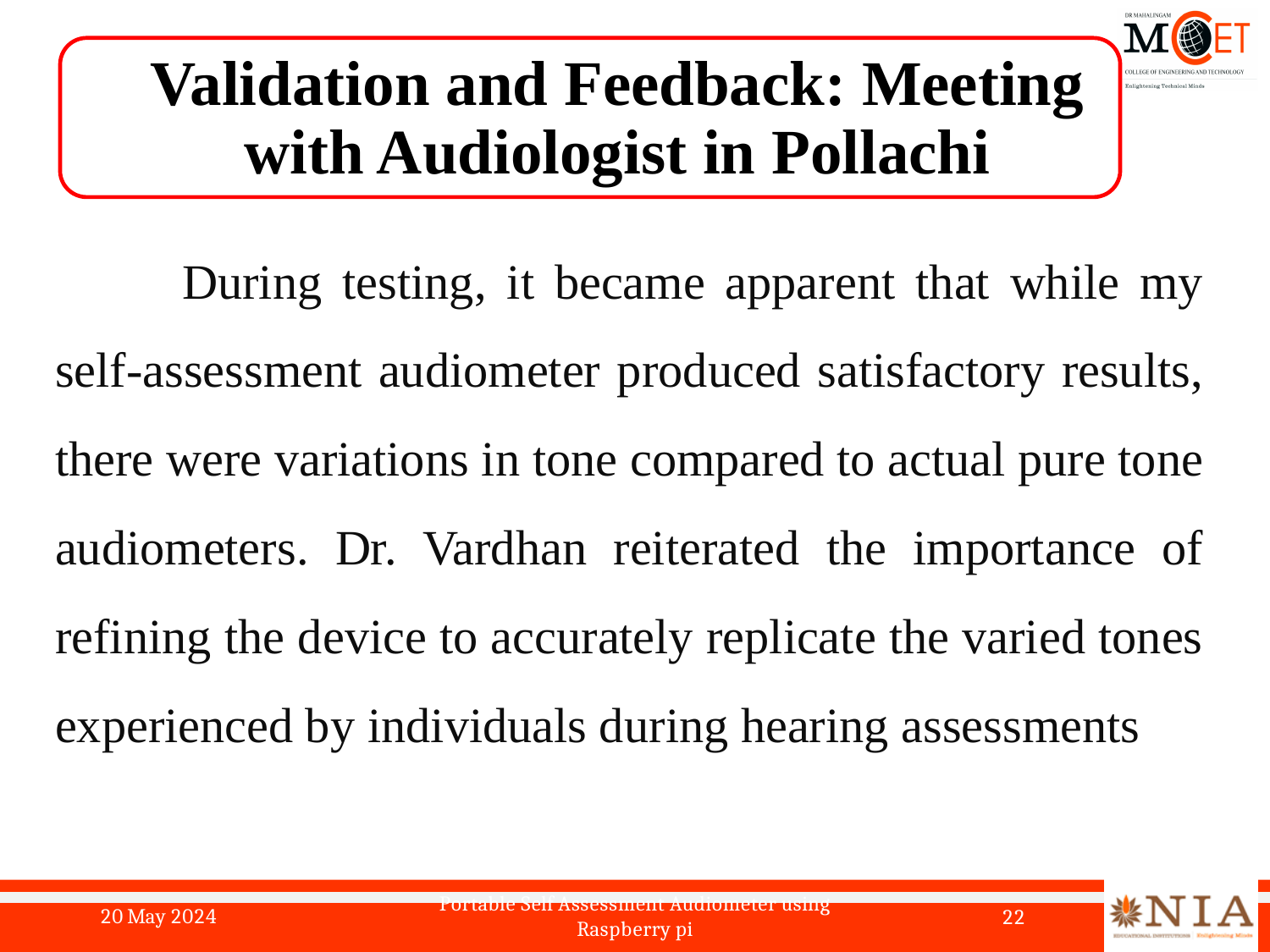

# Validation and Feedback: Meeting with Audiologist in Pollachi
	During testing, it became apparent that while my self-assessment audiometer produced satisfactory results, there were variations in tone compared to actual pure tone audiometers. Dr. Vardhan reiterated the importance of refining the device to accurately replicate the varied tones experienced by individuals during hearing assessments

20 May 2024
Portable Self Assessment Audiometer using Raspberry pi
22